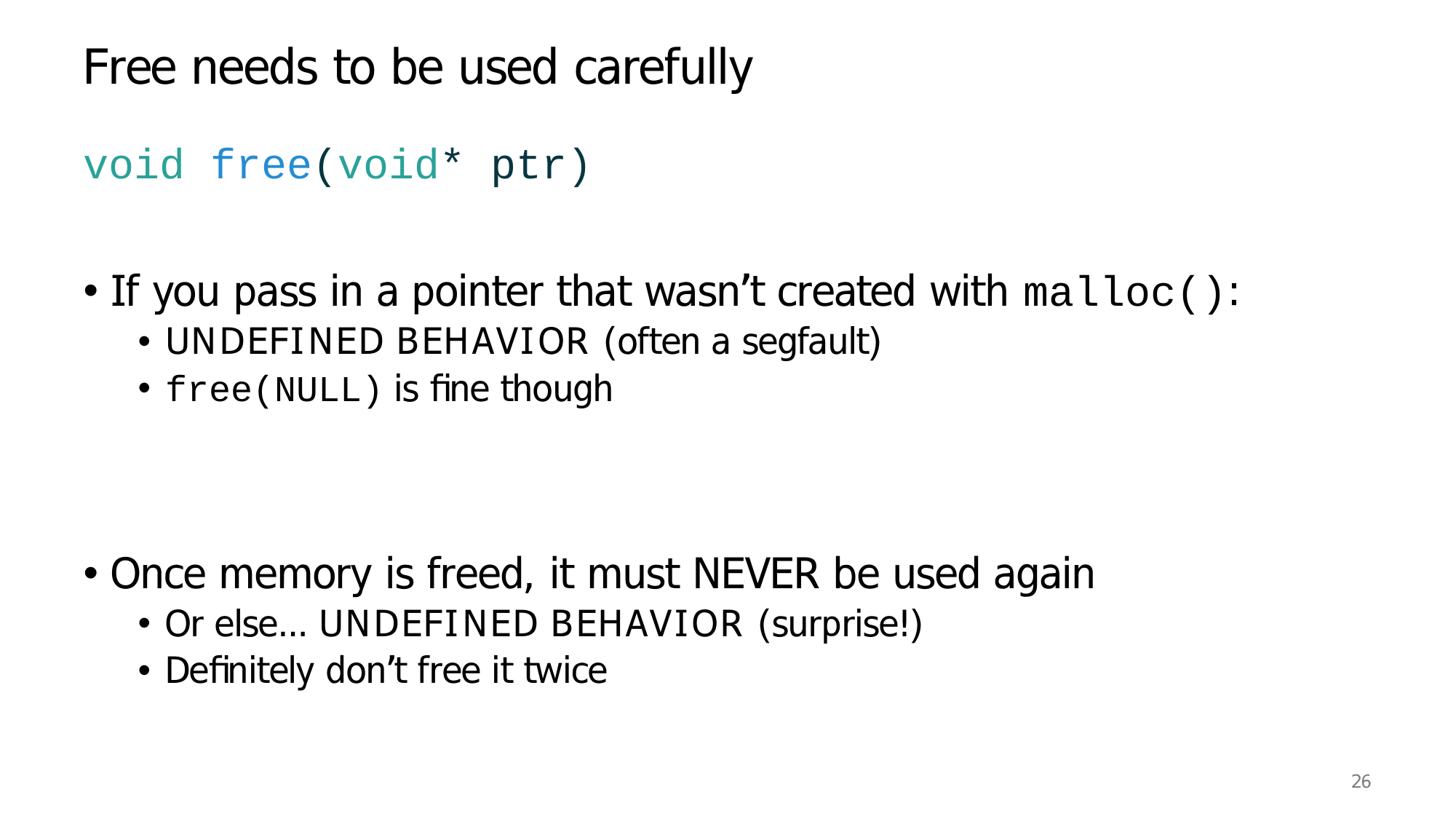

# Free needs to be used carefully
void free(void* ptr)

If you pass in a pointer that wasn’t created with malloc():
UNDEFINED BEHAVIOR (often a segfault)
free(NULL) is fine though

Once memory is freed, it must NEVER be used again
Or else… UNDEFINED BEHAVIOR (surprise!)
Definitely don’t free it twice
26